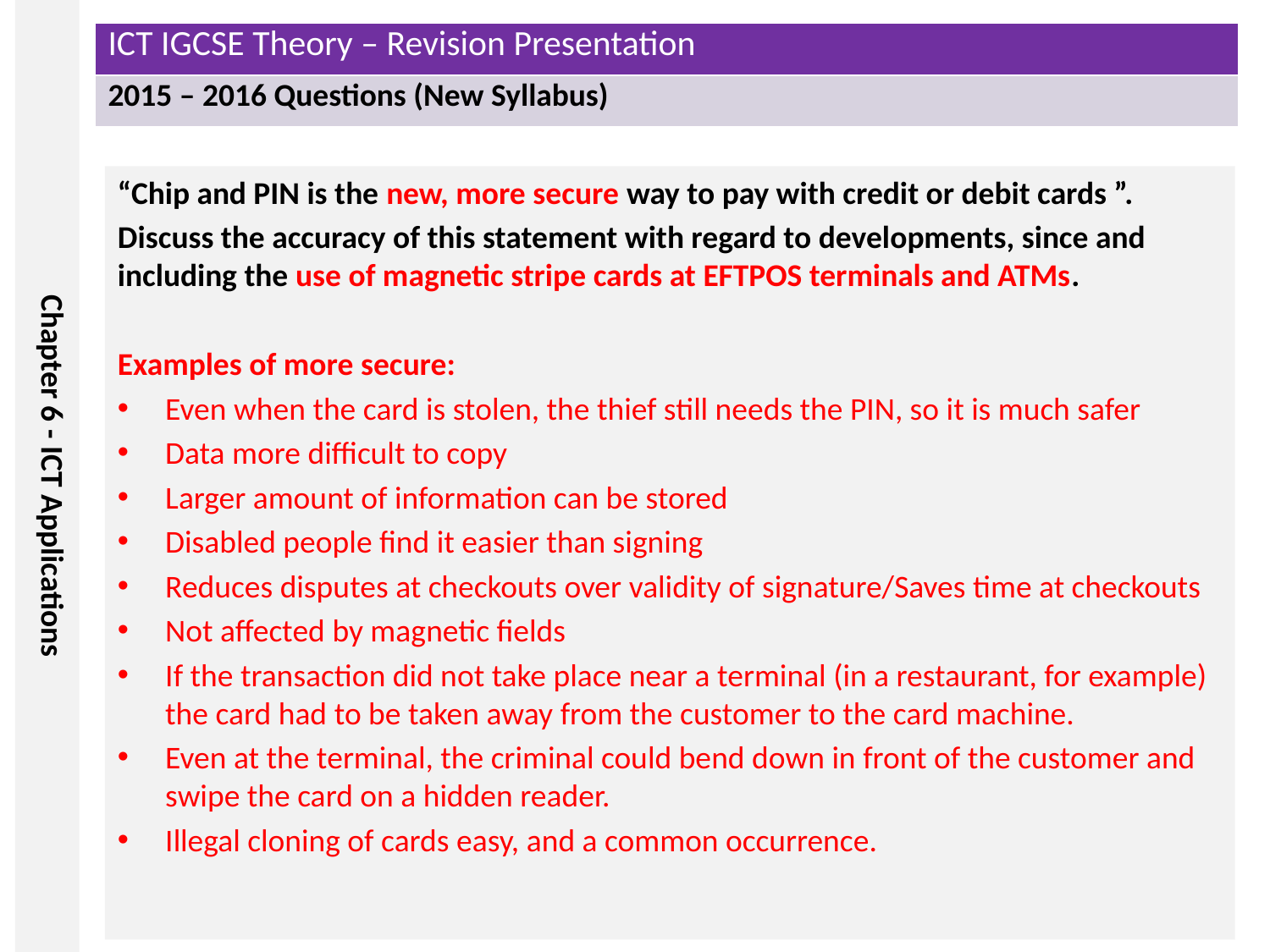

“Chip and PIN is the new, more secure way to pay with credit or debit cards ”.
Discuss the accuracy of this statement with regard to developments, since and including the use of magnetic stripe cards at EFTPOS terminals and ATMs.

Examples of more secure:
Even when the card is stolen, the thief still needs the PIN, so it is much safer
Data more difficult to copy
Larger amount of information can be stored
Disabled people find it easier than signing
Reduces disputes at checkouts over validity of signature/Saves time at checkouts
Not affected by magnetic fields
If the transaction did not take place near a terminal (in a restaurant, for example) the card had to be taken away from the customer to the card machine.
Even at the terminal, the criminal could bend down in front of the customer and swipe the card on a hidden reader.
Illegal cloning of cards easy, and a common occurrence.